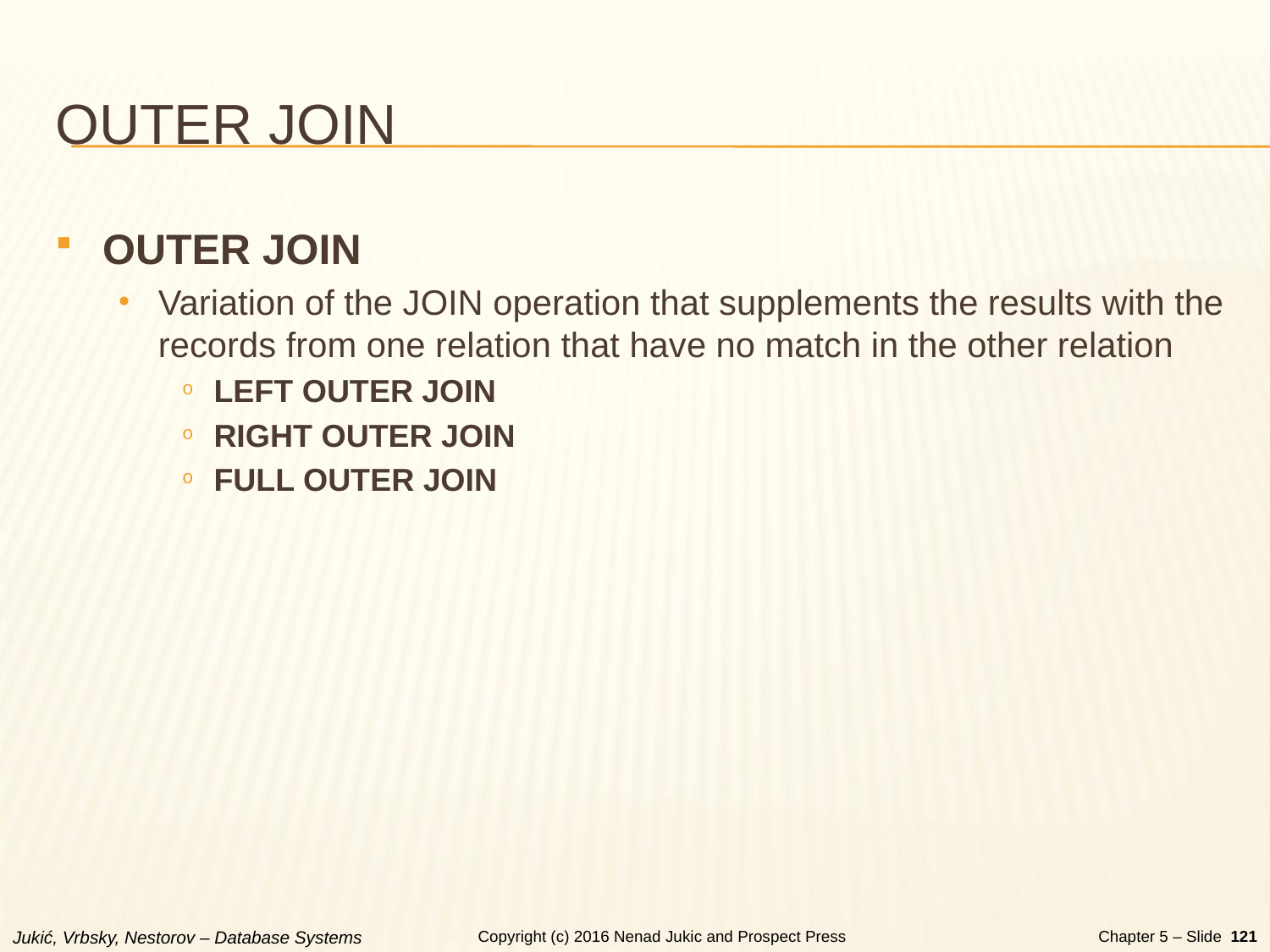

# OUTER JOIN
OUTER JOIN
Variation of the JOIN operation that supplements the results with the records from one relation that have no match in the other relation
LEFT OUTER JOIN
RIGHT OUTER JOIN
FULL OUTER JOIN
Jukić, Vrbsky, Nestorov – Database Systems
Chapter 5 – Slide  121